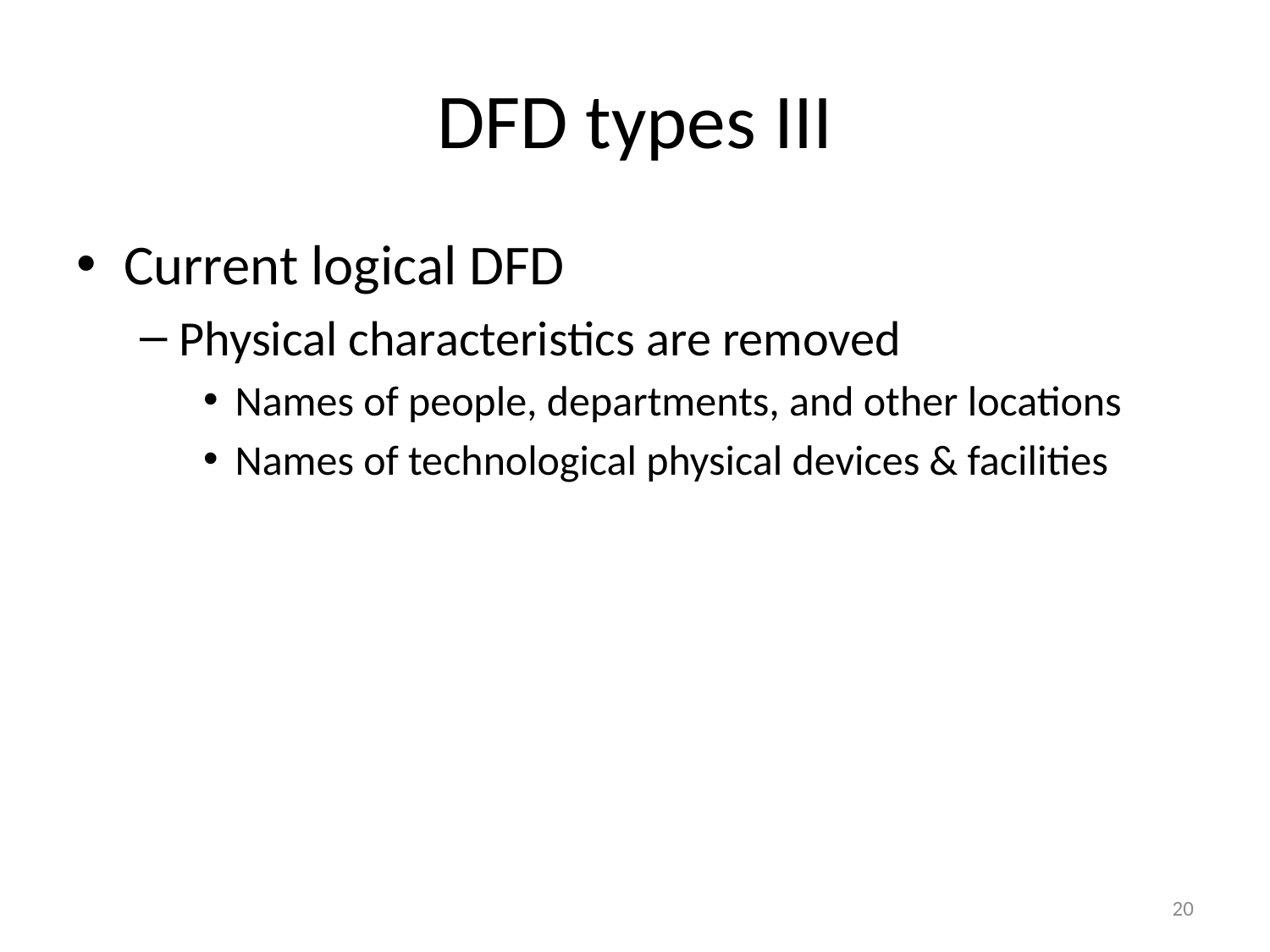

# DFD types III
Current logical DFD
Physical characteristics are removed
Names of people, departments, and other locations
Names of technological physical devices & facilities
20